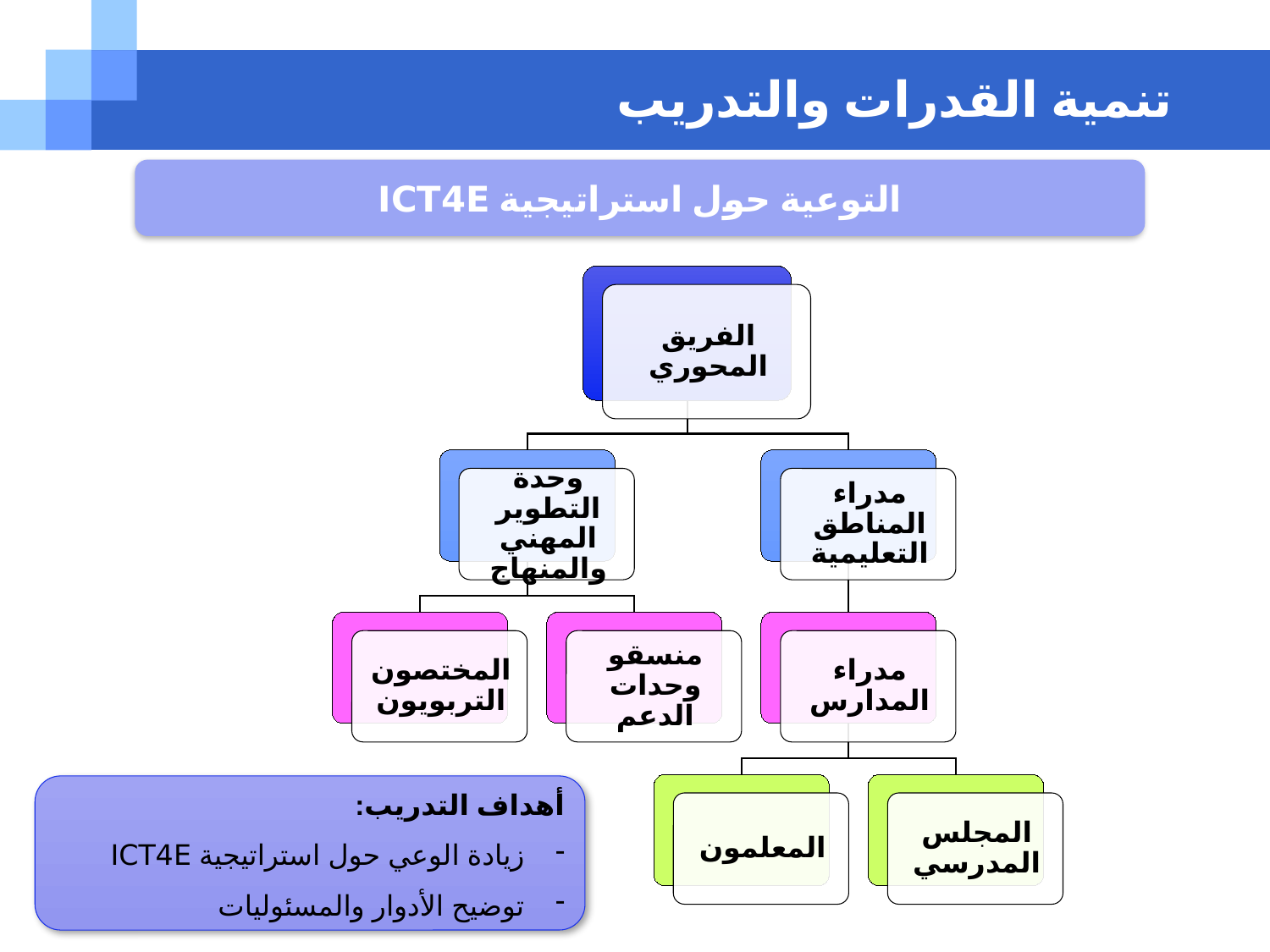

# تنمية القدرات والتدريب
التوعية حول استراتيجية ICT4E
الفريق المحوري
وحدة التطوير المهني والمنهاج
المختصون التربويون
منسقو وحدات الدعم
مدراء المناطق التعليمية
مدراء المدارس
المعلمون
المجلس المدرسي
أهداف التدريب:
زيادة الوعي حول استراتيجية ICT4E
توضيح الأدوار والمسئوليات